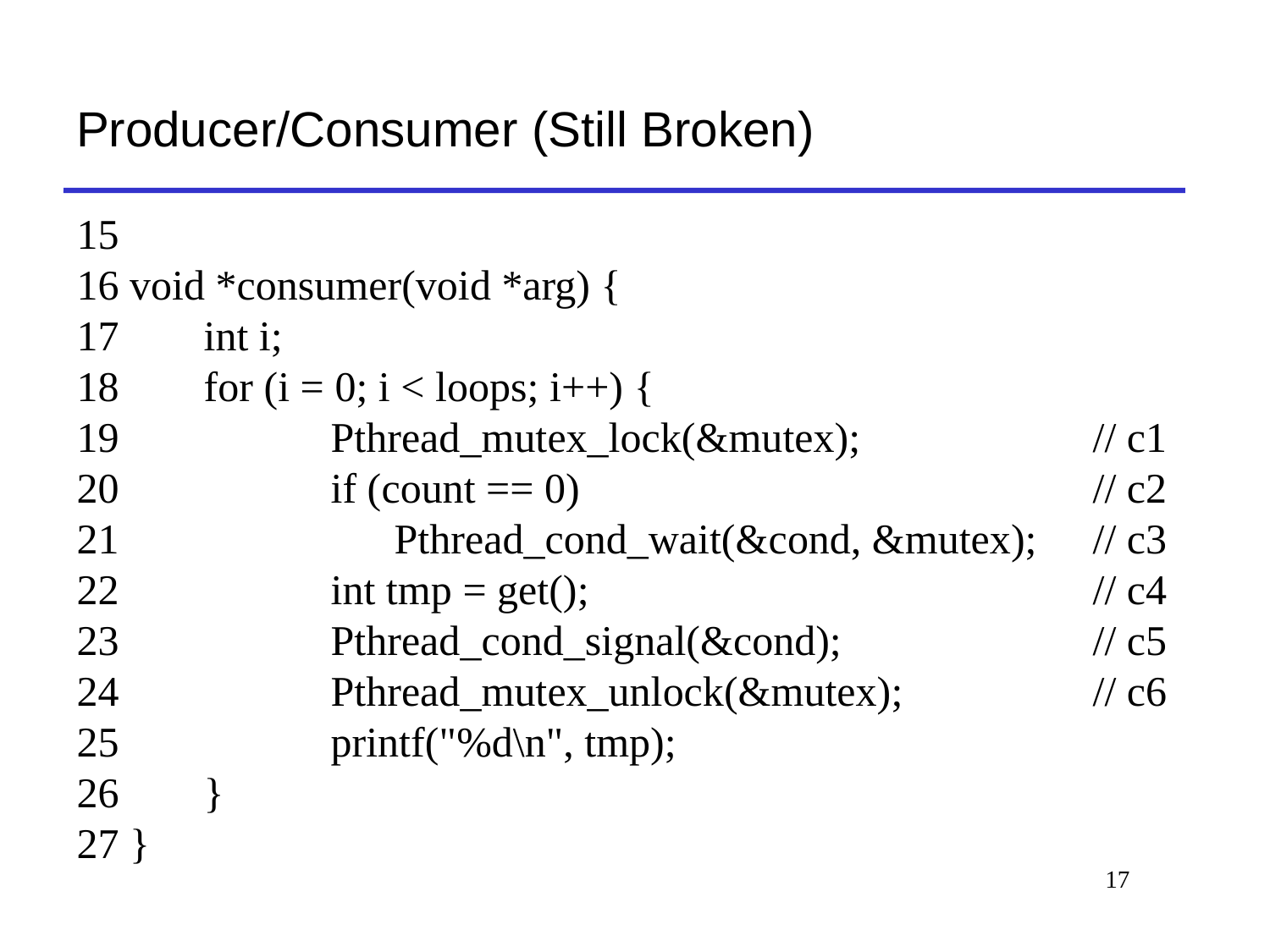

# Producer/Consumer (Still Broken)
15
16 void *consumer(void *arg) {
17 	int i;
18 	for (i = 0; i < loops; i++) {
19 		Pthread_mutex_lock(&mutex); 		// c1
20 		if (count == 0) 				// c2
21 		      Pthread_cond_wait(&cond, &mutex); 	// c3
22 		int tmp = get(); 				// c4
23 		Pthread_cond_signal(&cond); 		// c5
24 		Pthread_mutex_unlock(&mutex); 		// c6
25 		printf("%d\n", tmp);
26 	}
27 }
17